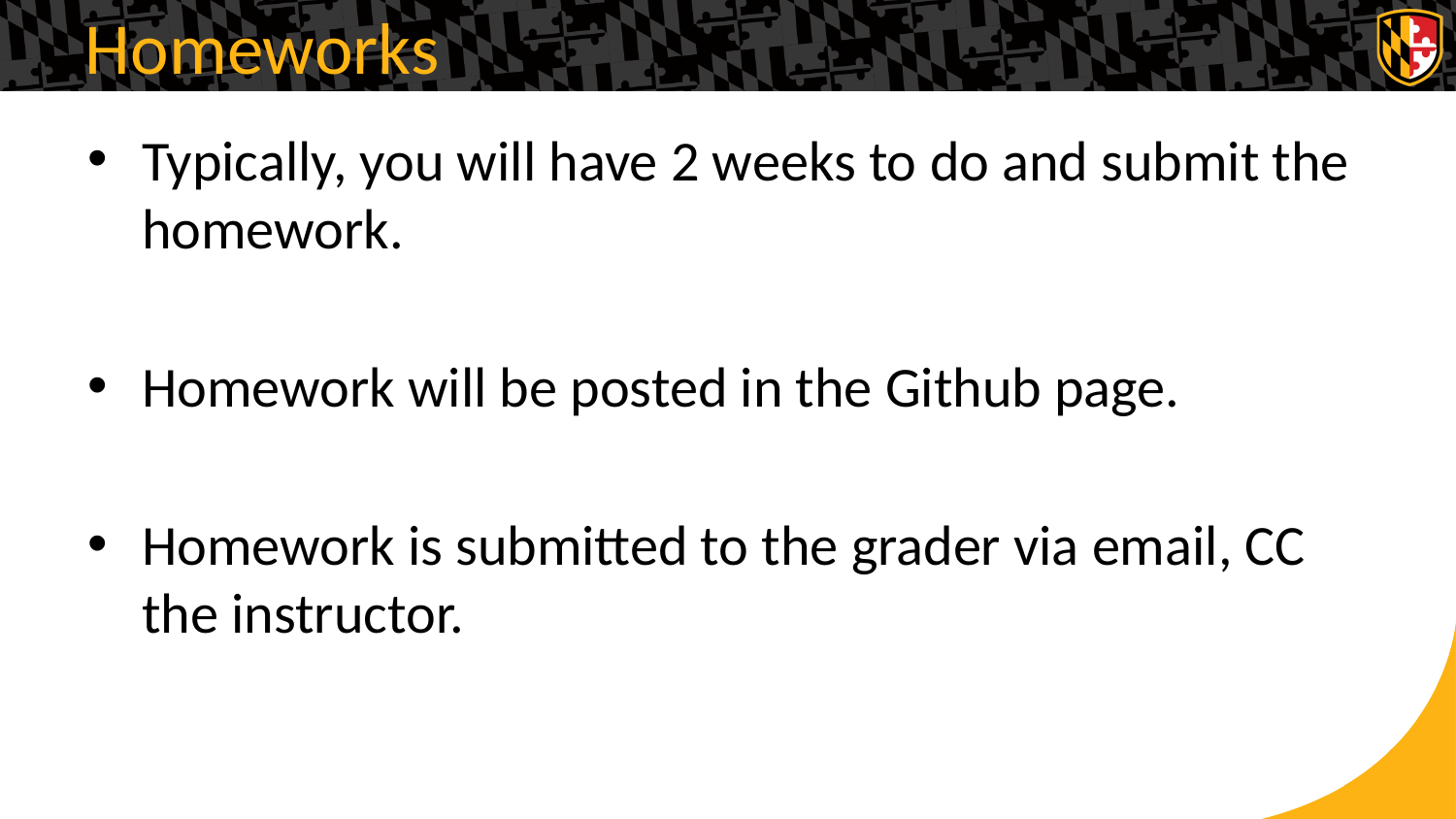

# Homeworks
Typically, you will have 2 weeks to do and submit the homework.

Homework will be posted in the Github page.

Homework is submitted to the grader via email, CC the instructor.